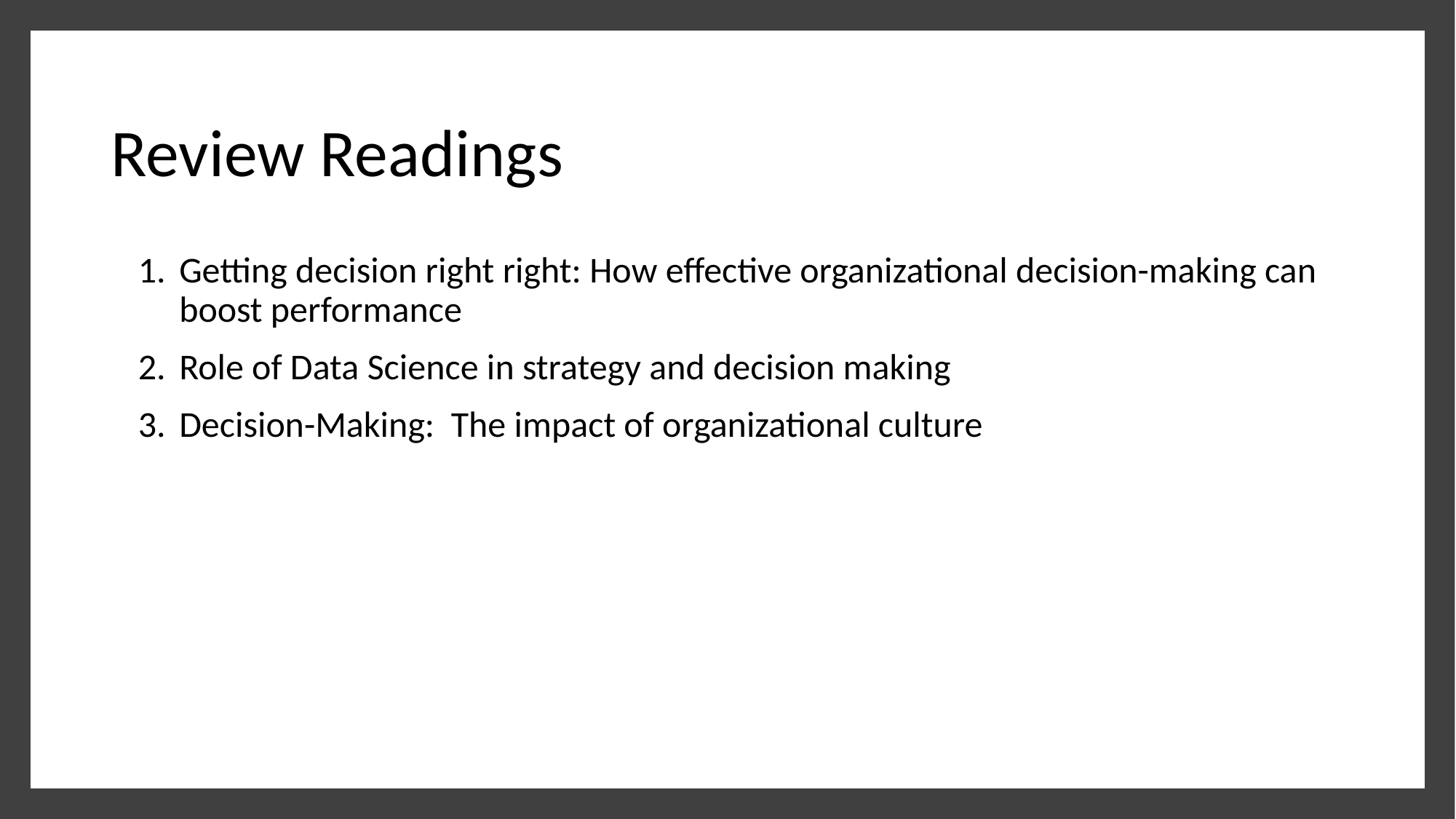

# Review Readings
Getting decision right right: How effective organizational decision-making can boost performance
Role of Data Science in strategy and decision making
Decision-Making:  The impact of organizational culture